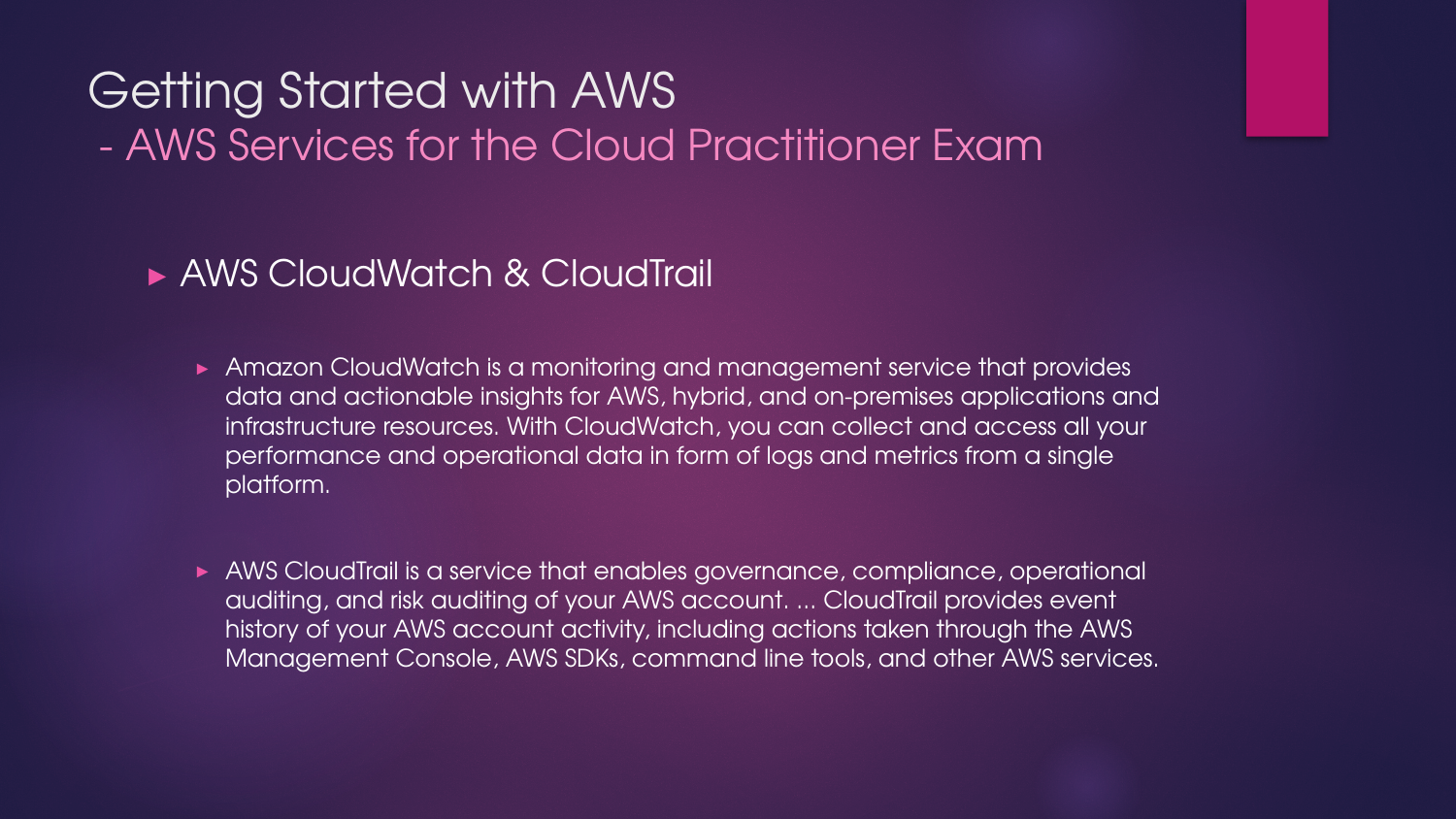

# Getting Started with AWS - AWS Services for the Cloud Practitioner Exam
AWS CloudWatch & CloudTrail
Amazon CloudWatch is a monitoring and management service that provides data and actionable insights for AWS, hybrid, and on-premises applications and infrastructure resources. With CloudWatch, you can collect and access all your performance and operational data in form of logs and metrics from a single platform.

AWS CloudTrail is a service that enables governance, compliance, operational auditing, and risk auditing of your AWS account. ... CloudTrail provides event history of your AWS account activity, including actions taken through the AWS Management Console, AWS SDKs, command line tools, and other AWS services.